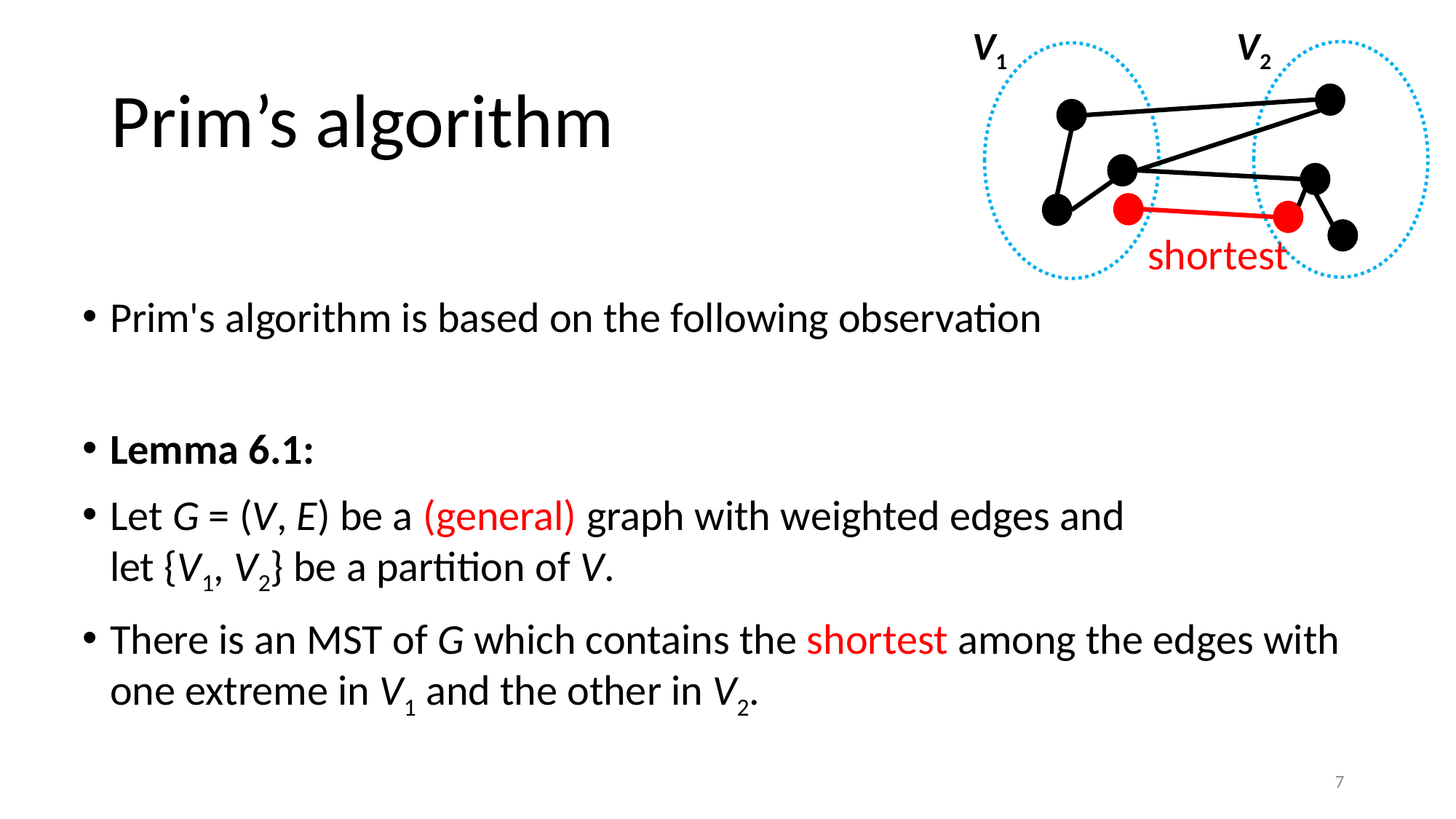

V1
V2

# Prim’s algorithm

Prim's algorithm is based on the following observation

Lemma 6.1:
Let G = (V, E) be a (general) graph with weighted edges and
let {V1, V2} be a partition of V.
There is an MST of G which contains the shortest among the edges with
one extreme in V1 and the other in V2.

shortest
7